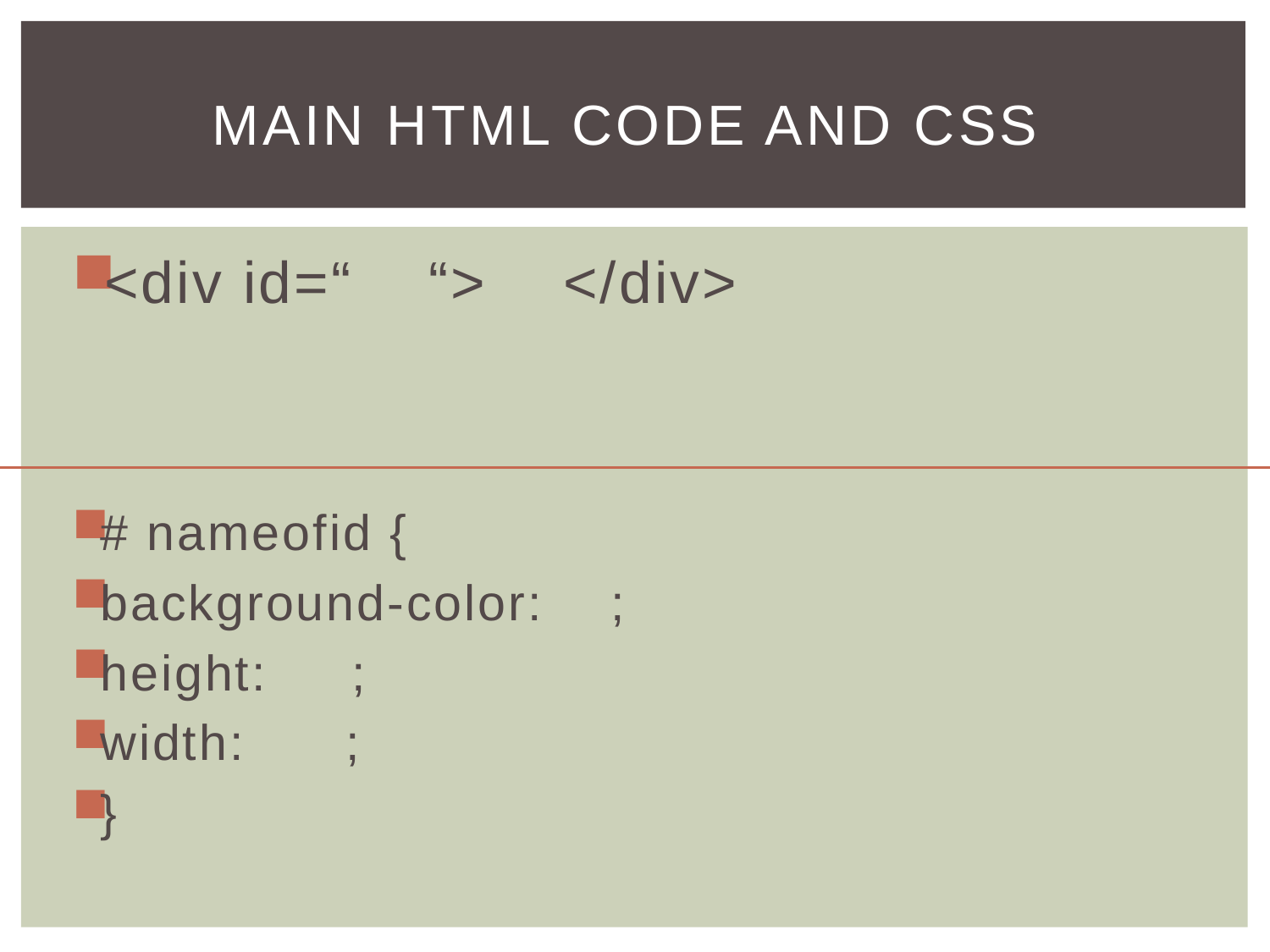

# main html code and css
<div id=“    “>    </div>

# nameofid {
background-color:    ;
height:     ;
width:      ;
}